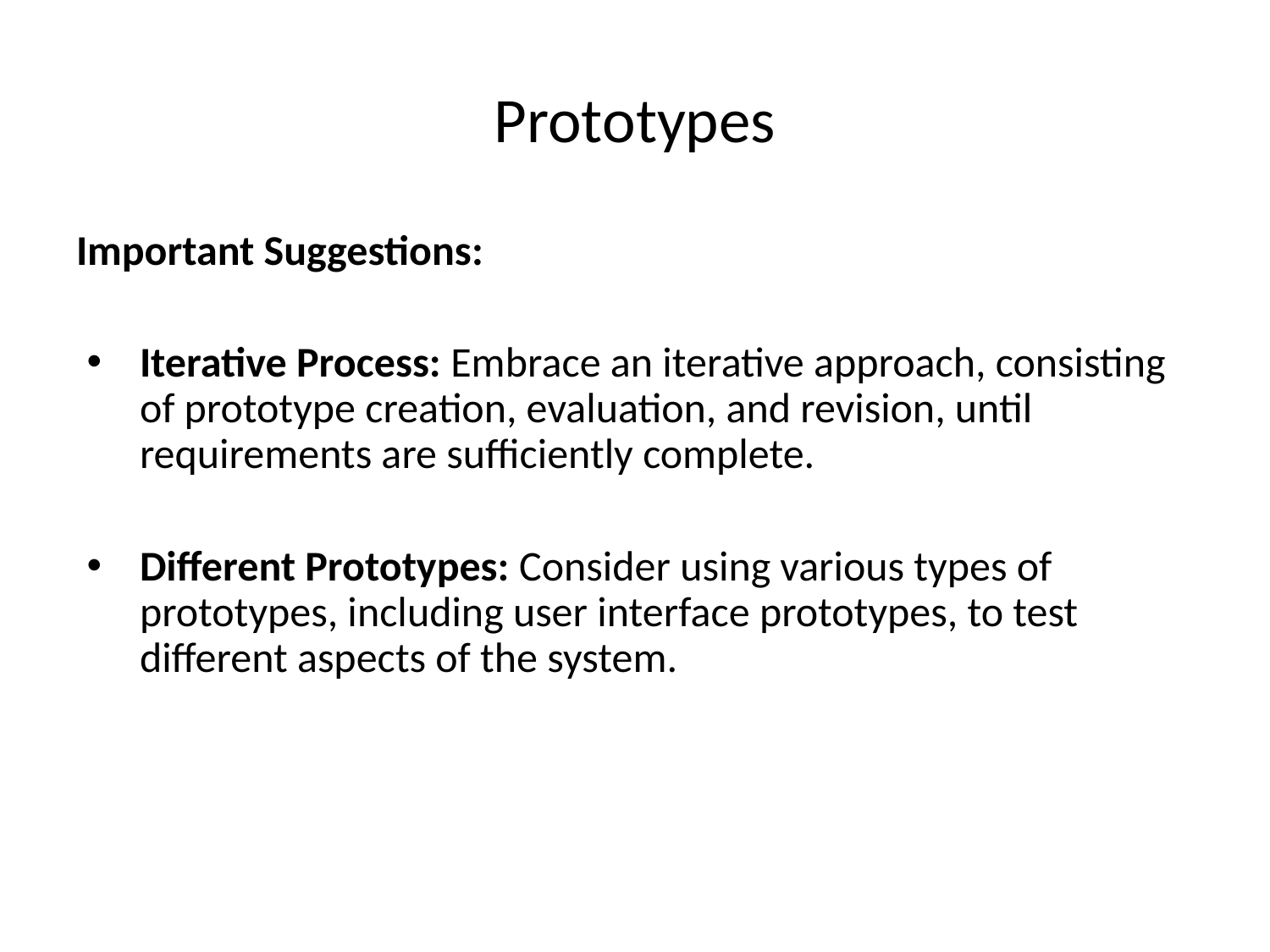

# Prototypes
Important Suggestions:

Iterative Process: Embrace an iterative approach, consisting of prototype creation, evaluation, and revision, until requirements are sufficiently complete.

Different Prototypes: Consider using various types of prototypes, including user interface prototypes, to test different aspects of the system.